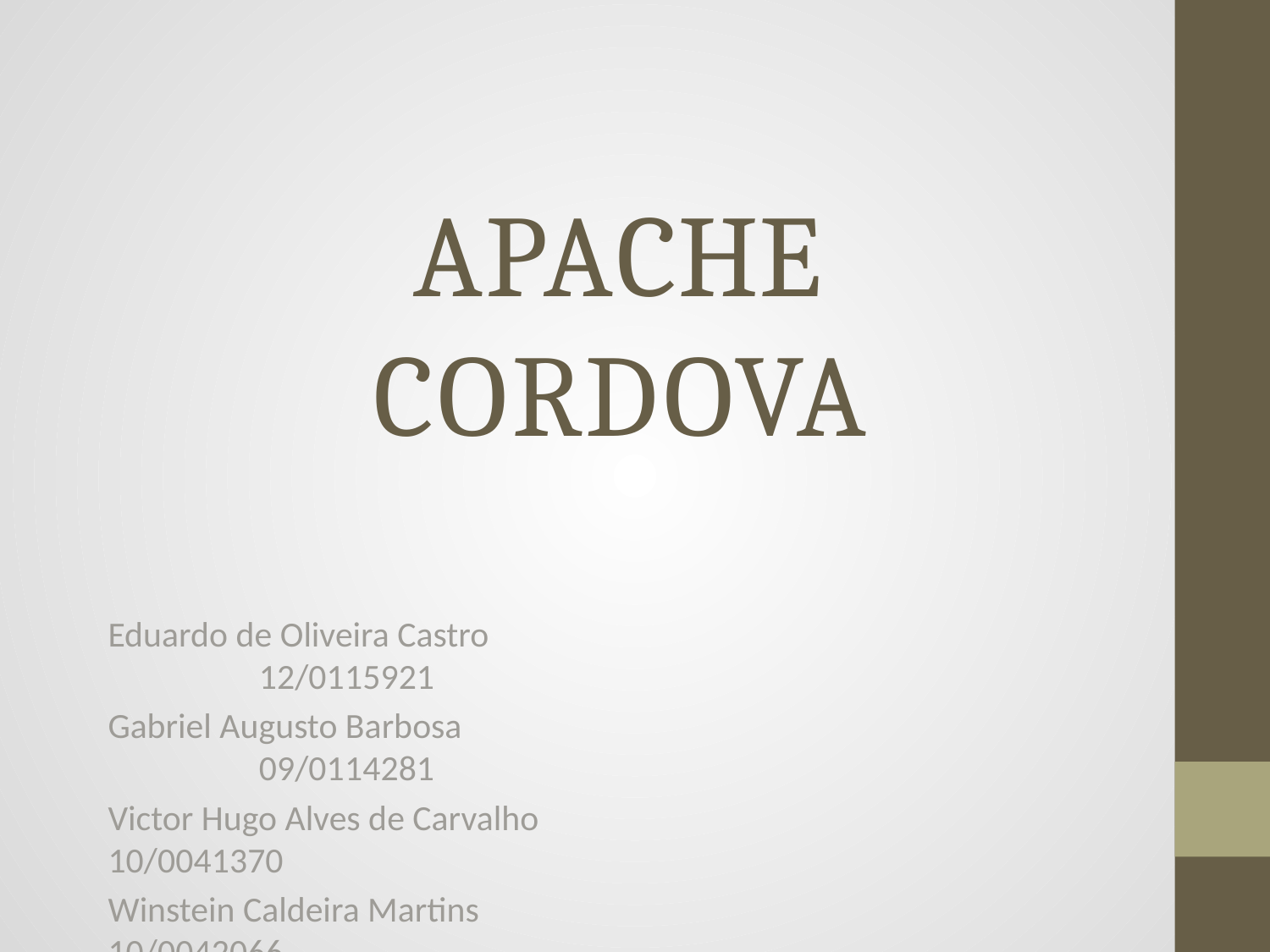

# APACHE CORDOVA

Eduardo de Oliveira Castro 				   12/0115921
Gabriel Augusto Barbosa					   09/0114281
Victor Hugo Alves de Carvalho			           10/0041370
Winstein Caldeira Martins 				   10/0042066
Yuri Moraes Mota					           10/0055852